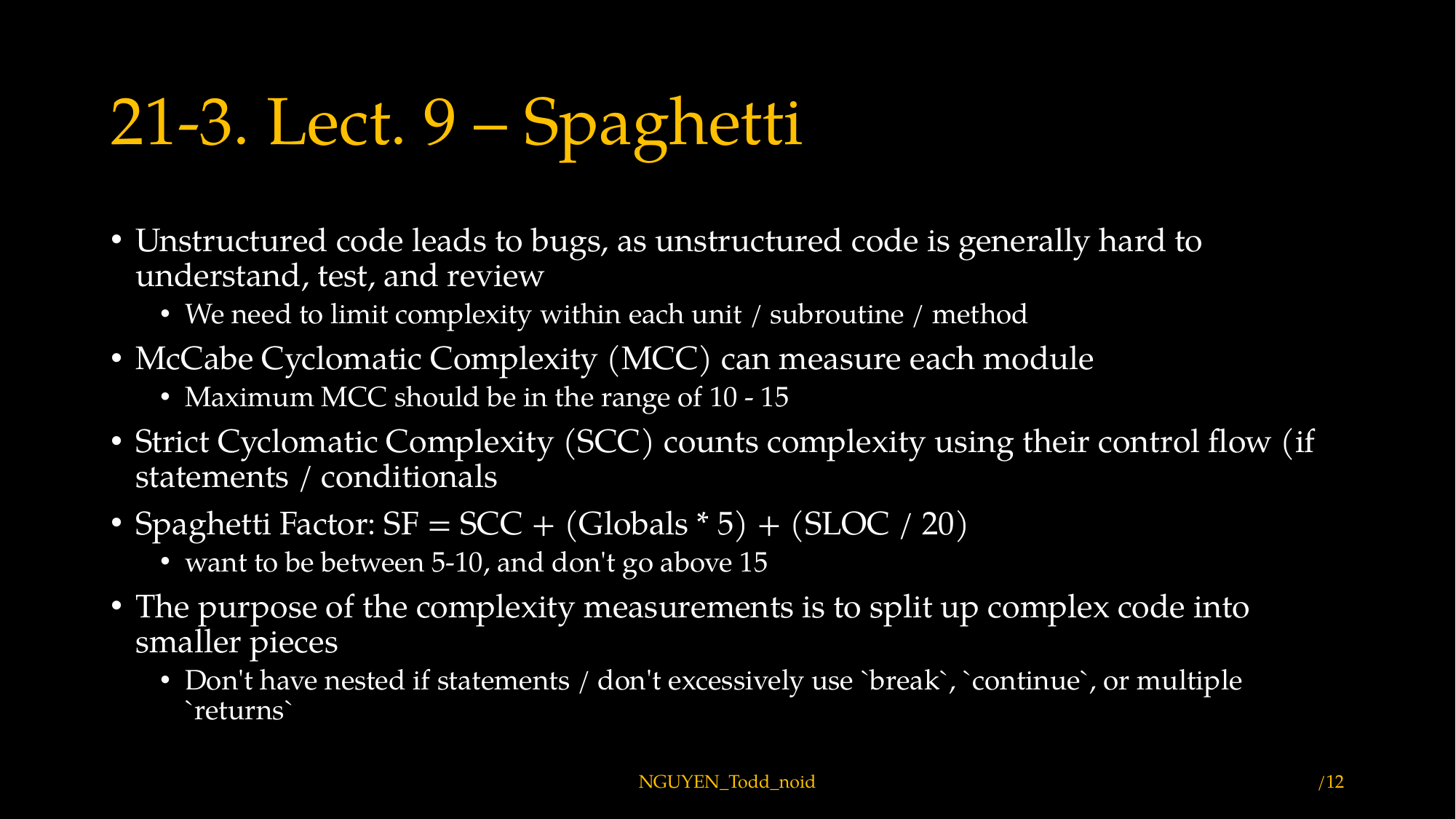

# 21-3. Lect. 9 – Spaghetti
Unstructured code leads to bugs, as unstructured code is generally hard to understand, test, and review
We need to limit complexity within each unit / subroutine / method
McCabe Cyclomatic Complexity (MCC) can measure each module
Maximum MCC should be in the range of 10 - 15
Strict Cyclomatic Complexity (SCC) counts complexity using their control flow (if statements / conditionals
Spaghetti Factor: SF = SCC + (Globals * 5) + (SLOC / 20)
want to be between 5-10, and don't go above 15
The purpose of the complexity measurements is to split up complex code into smaller pieces
Don't have nested if statements / don't excessively use `break`, `continue`, or multiple `returns`

NGUYEN_Todd_noid
/12